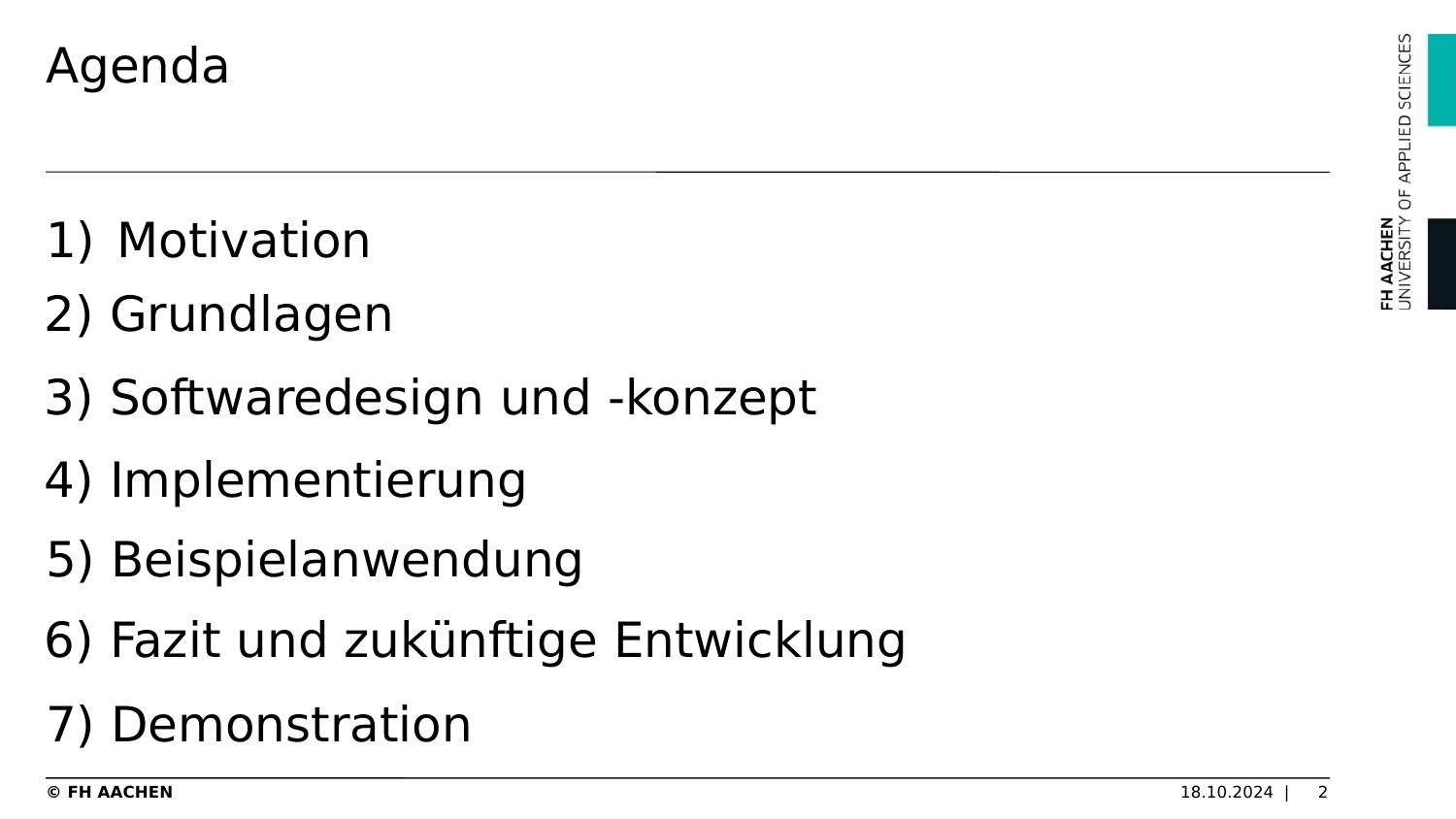

# Agenda
 Motivation
2) Grundlagen
3) Softwaredesign und -konzept
4) Implementierung
5) Beispielanwendung
6) Fazit und zukünftige Entwicklung
7) Demonstration
© FH AACHEN
18.10.2024  |
2